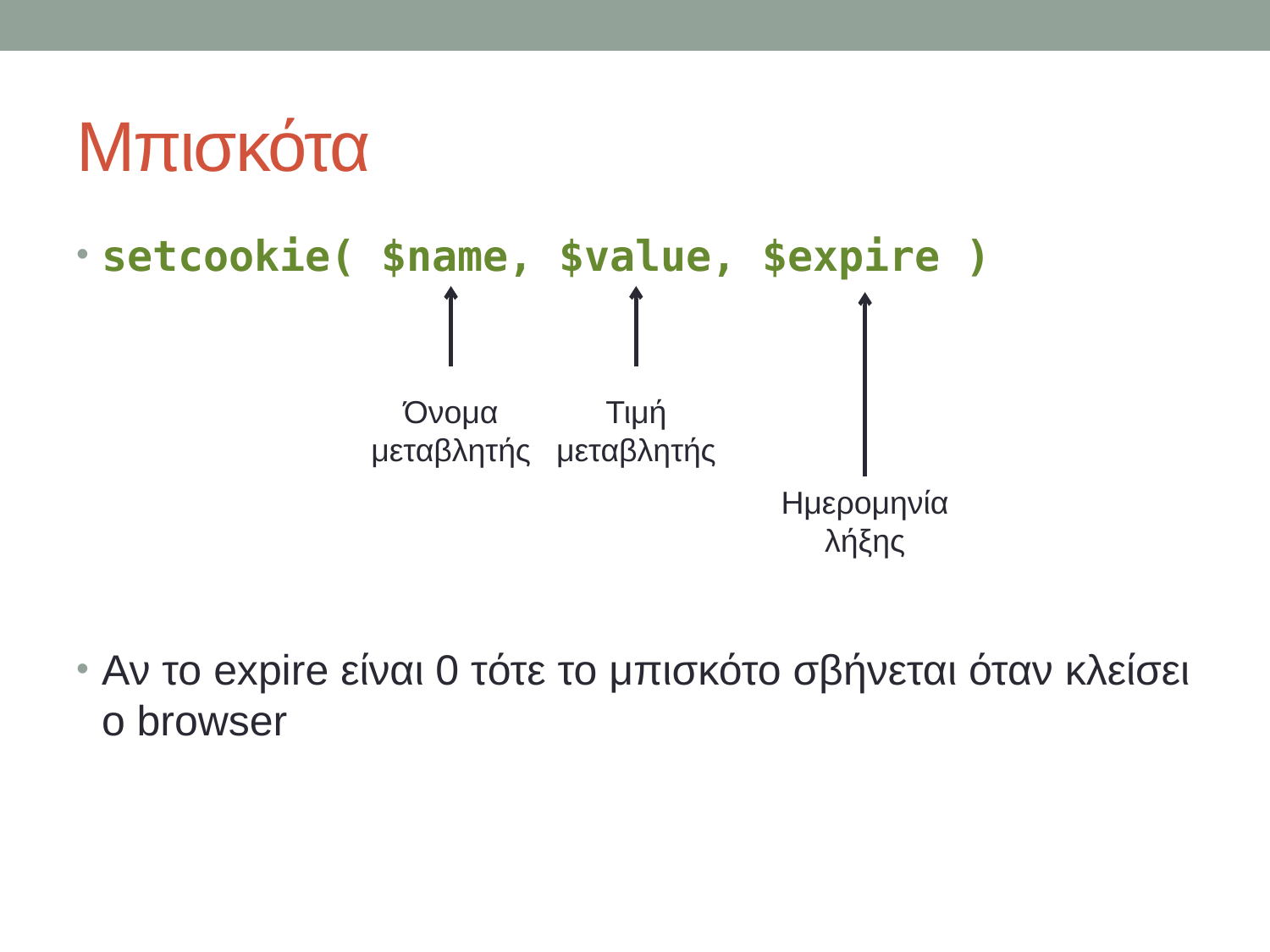

# Μπισκότα
setcookie( $name, $value, $expire )

Αν το expire είναι 0 τότε το μπισκότο σβήνεται όταν κλείσει ο browser
Όνομα μεταβλητής
Τιμή μεταβλητής
Ημερομηνία λήξης